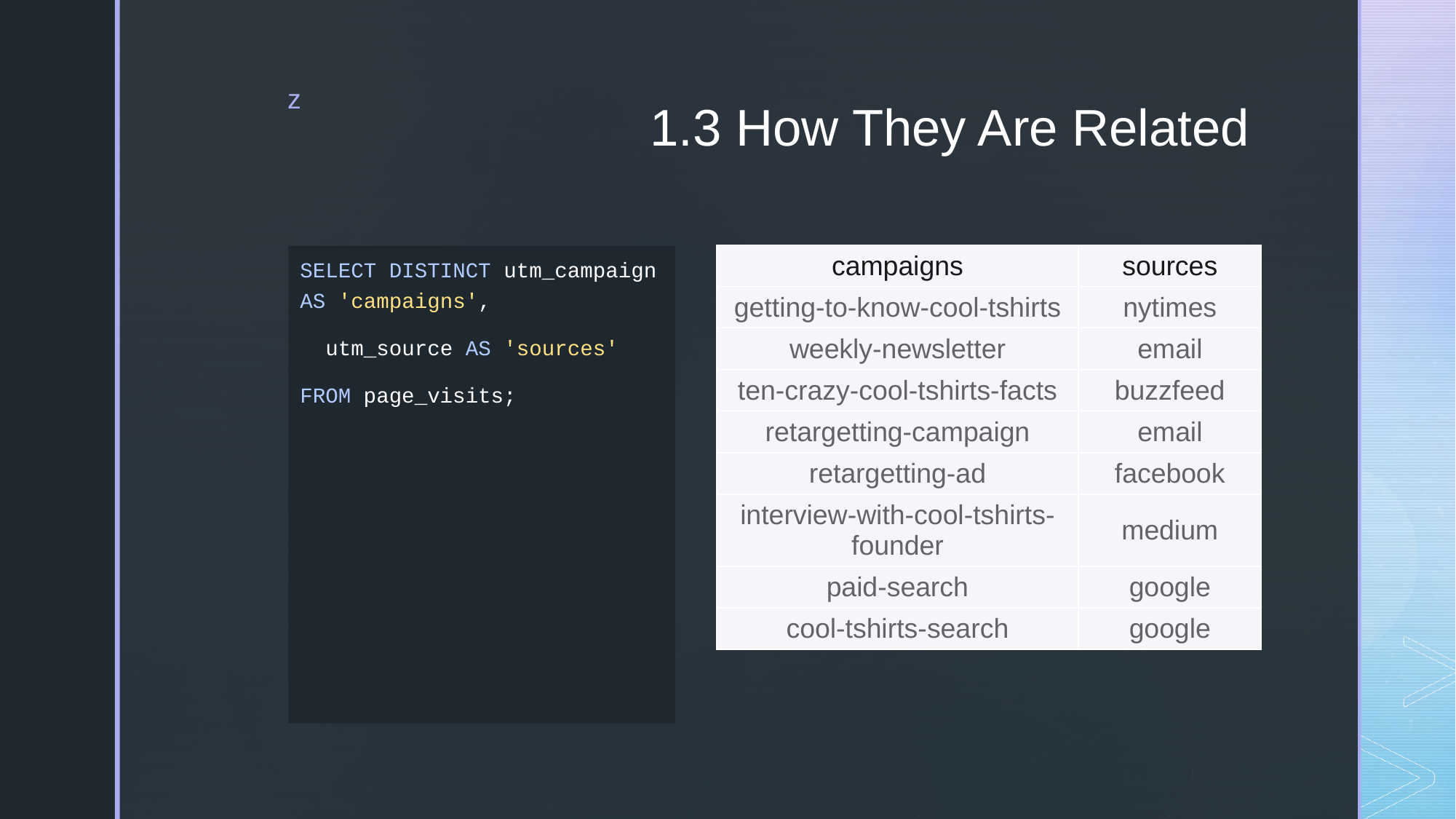

# 1.3 How They Are Related
| campaigns | sources |
| --- | --- |
| getting-to-know-cool-tshirts | nytimes |
| weekly-newsletter | email |
| ten-crazy-cool-tshirts-facts | buzzfeed |
| retargetting-campaign | email |
| retargetting-ad | facebook |
| interview-with-cool-tshirts-founder | medium |
| paid-search | google |
| cool-tshirts-search | google |
| total\_sources |
| --- |
| 6 |
SELECT DISTINCT utm_campaign AS 'campaigns',
  utm_source AS 'sources'
FROM page_visits;